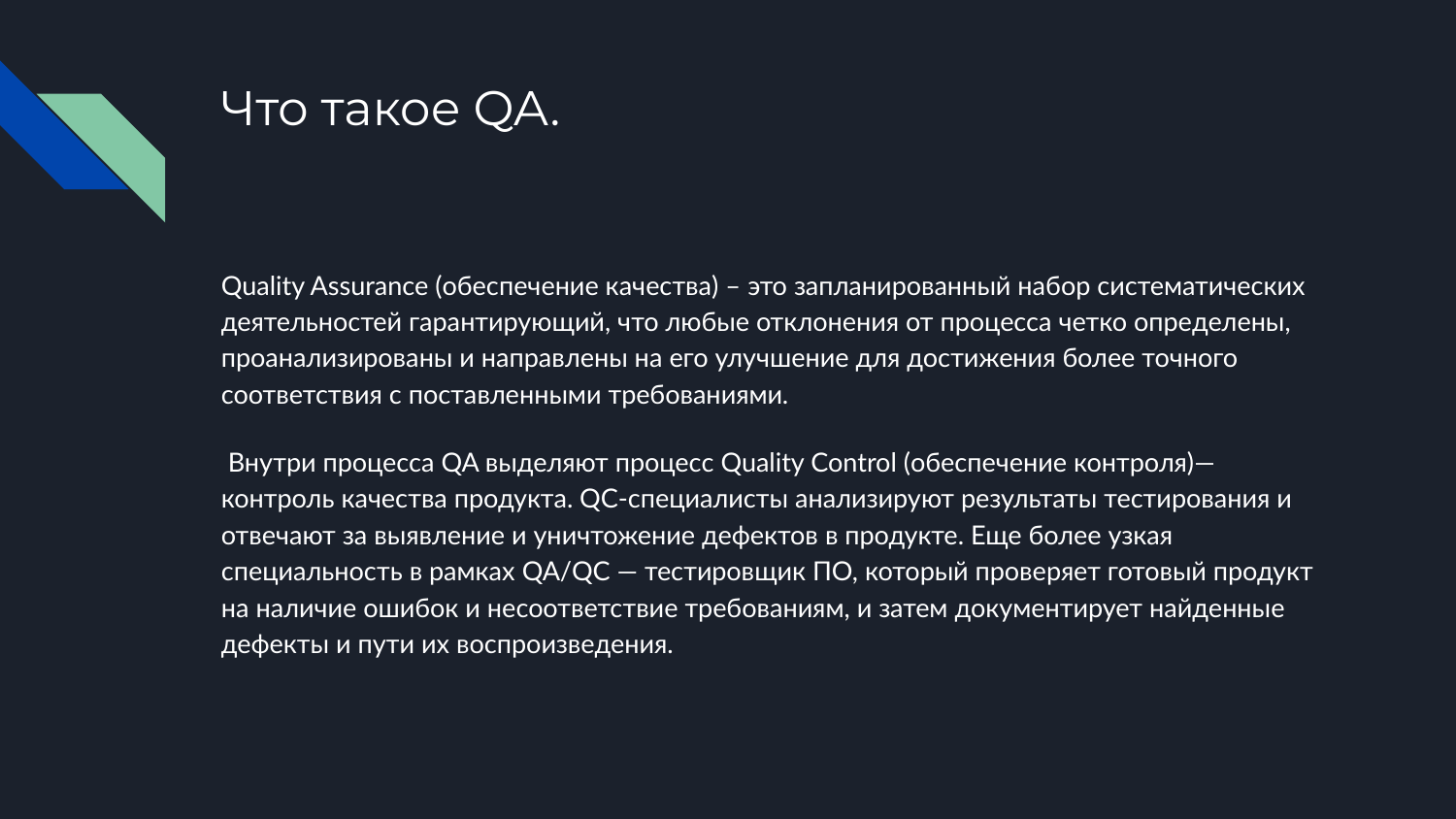

# Что такое QA.
Quality Assurance (обеспечение качества) – это запланированный набор систематических деятельностей гарантирующий, что любые отклонения от процесса четко определены, проанализированы и направлены на его улучшение для достижения более точного соответствия с поставленными требованиями.
 Внутри процесса QA выделяют процесс Quality Control (обеспечение контроля)— контроль качества продукта. QC-специалисты анализируют результаты тестирования и отвечают за выявление и уничтожение дефектов в продукте. Еще более узкая специальность в рамках QA/QC — тестировщик ПО, который проверяет готовый продукт на наличие ошибок и несоответствие требованиям, и затем документирует найденные дефекты и пути их воспроизведения.